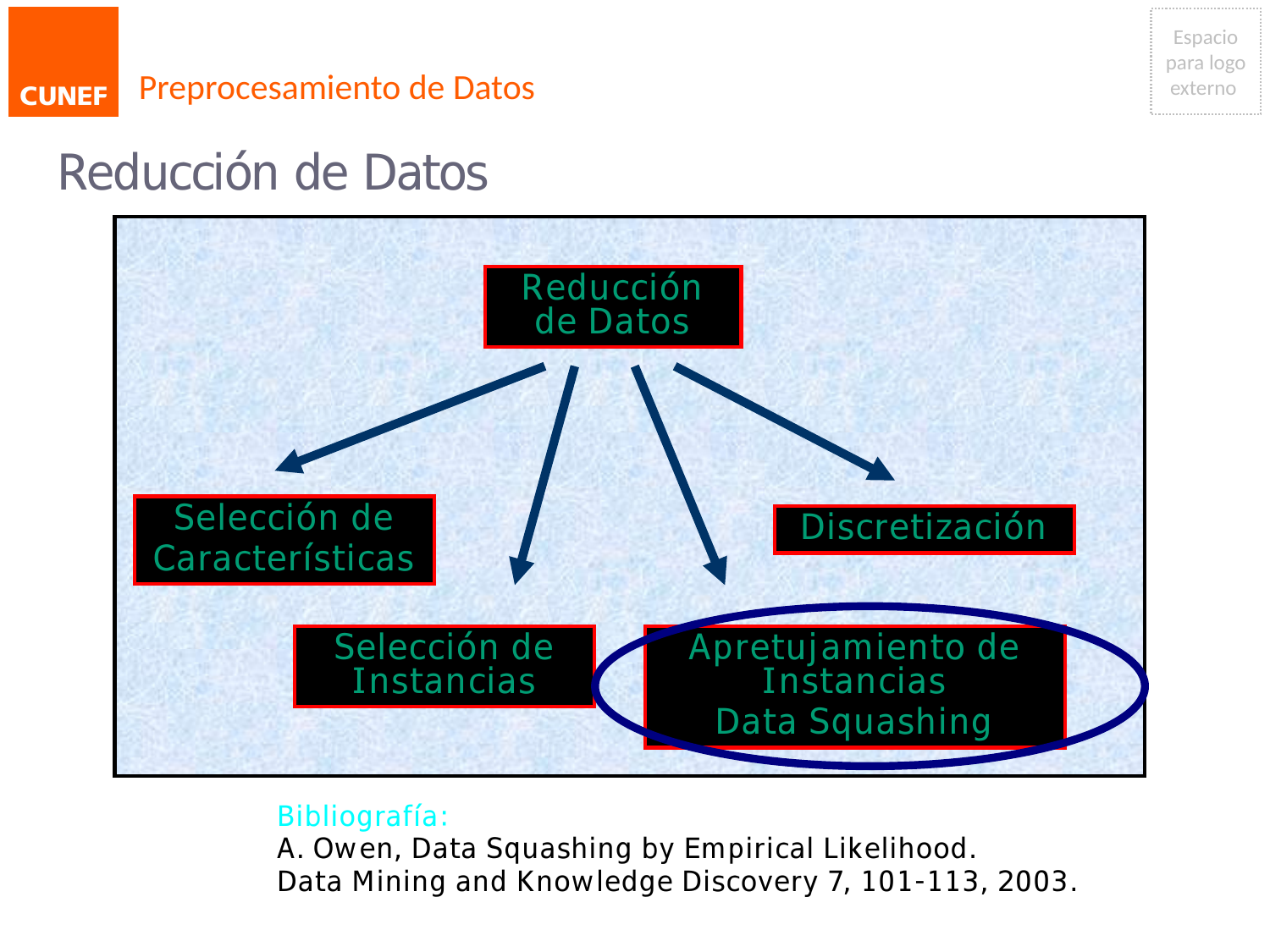

# Preprocesamiento de Datos
Reducción de Datos

Reducción de Datos

Selección de
Características
Discretización

Selección de Instancias
Apretujamiento de Instancias
Data Squashing
Bibliografía:
A. Owen, Data Squashing by Empirical Likelihood.
Data Mining and Knowledge Discovery 7, 101-113, 2003.